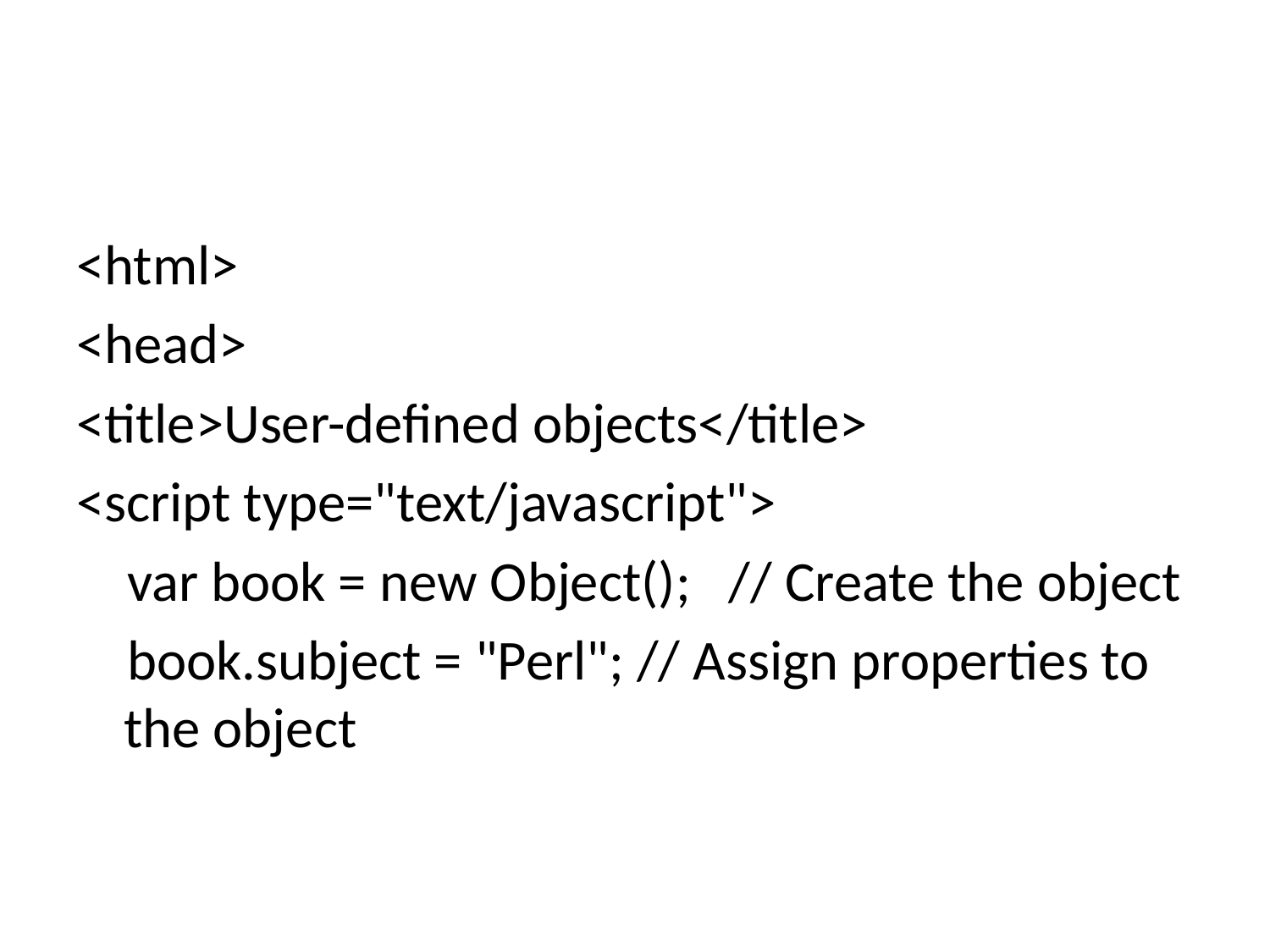

#
<html>
<head>
<title>User-defined objects</title>
<script type="text/javascript">
    var book = new Object();   // Create the object
    book.subject = "Perl"; // Assign properties to the object